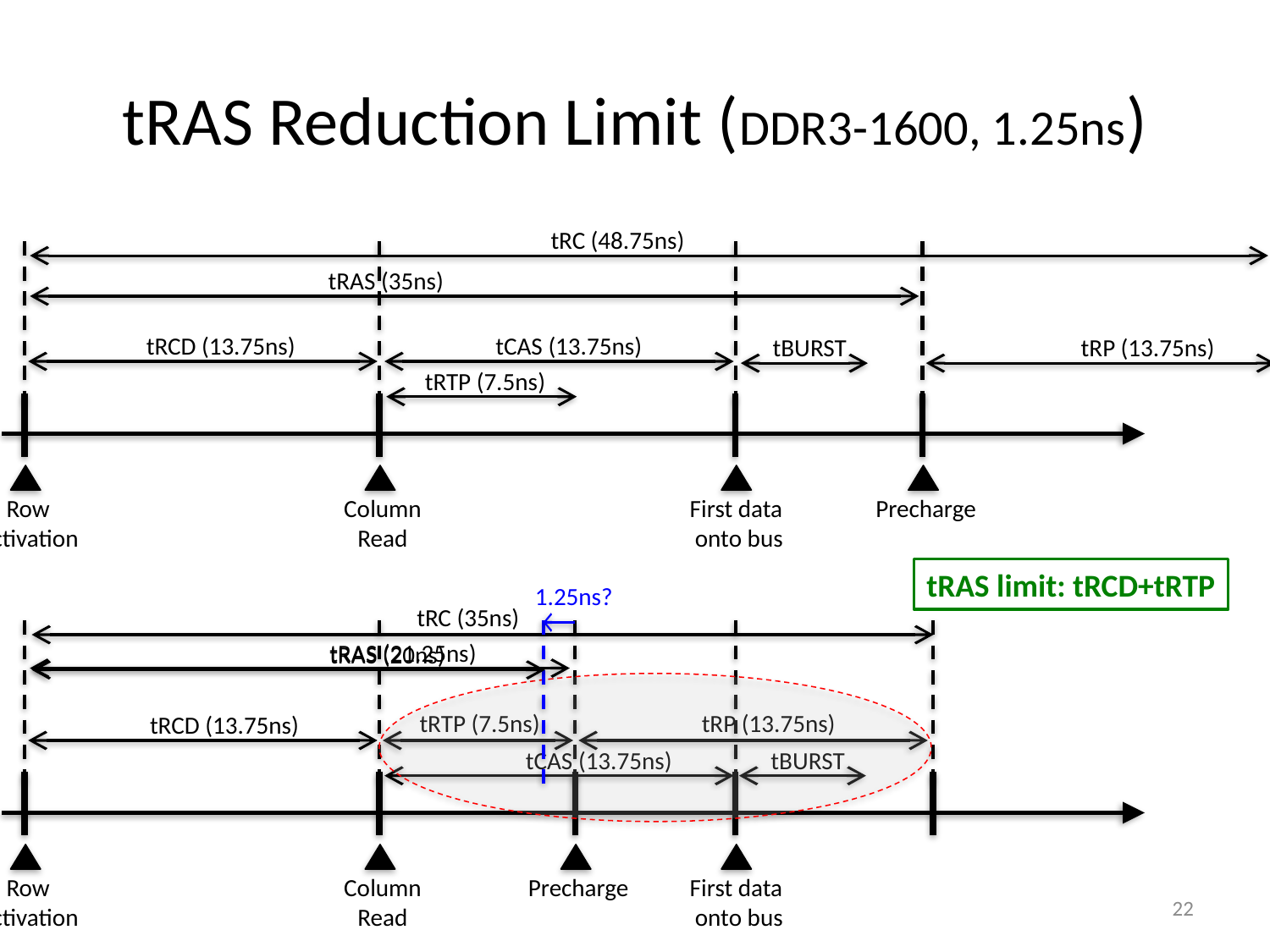

# tRAS Reduction Limit (DDR3-1600, 1.25ns)
tRC (48.75ns)

Row
Activation

Column
Read

First data
onto bus

Precharge
tRAS (35ns)
tRCD (13.75ns)
tCAS (13.75ns)
tBURST
tRP (13.75ns)
tRTP (7.5ns)
tRAS limit: tRCD+tRTP
1.25ns?
tRAS (20ns)
tRC (35ns)

Row
Activation

Column
Read

Precharge

First data
onto bus
tRTP (7.5ns)
tRP (13.75ns)
tRCD (13.75ns)
tCAS (13.75ns)
tBURST
tRAS (21.25ns)

22